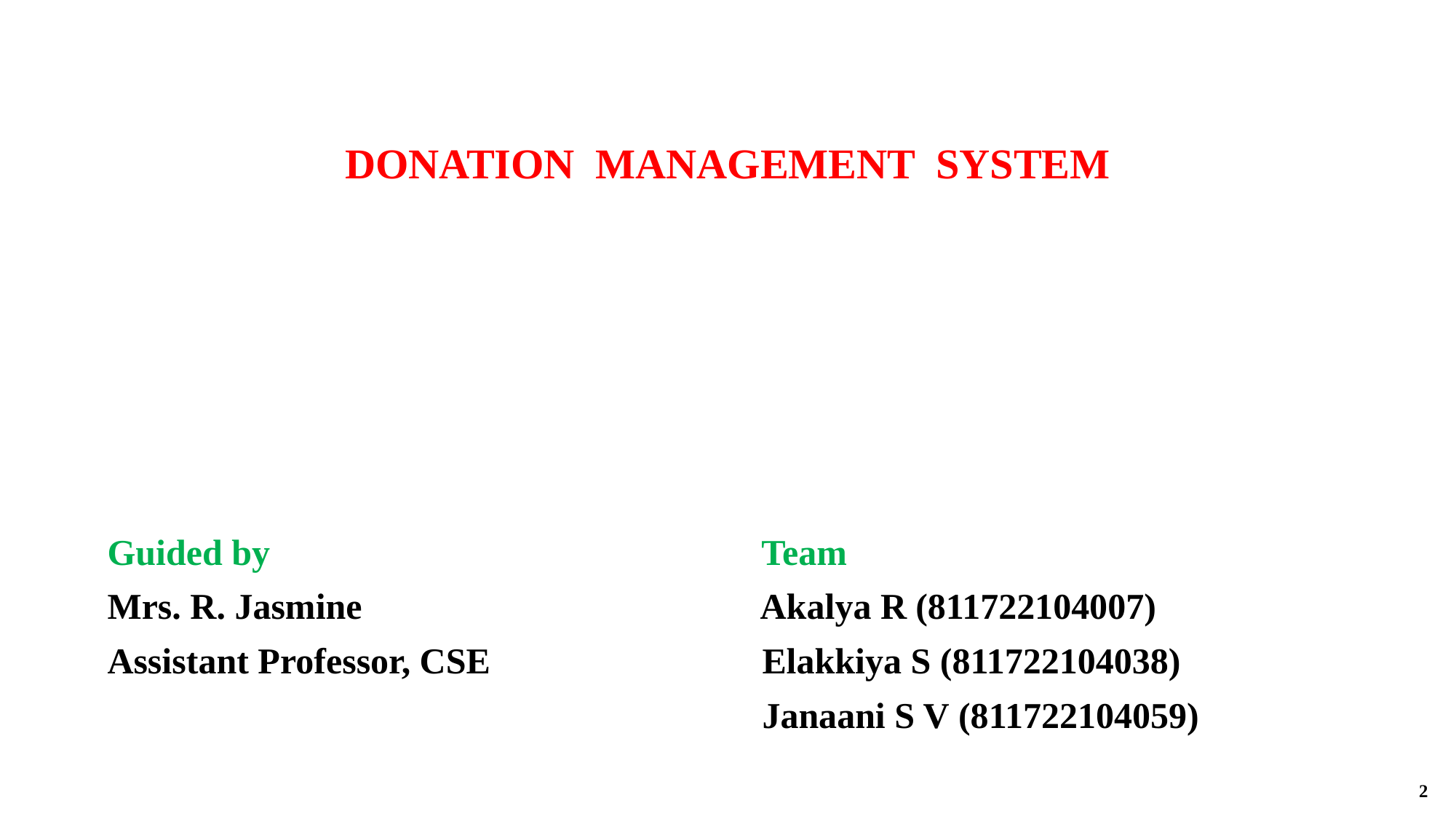

DONATION  MANAGEMENT  SYSTEM
Guided by                                                      Team
Mrs. R. Jasmine			            Akalya R (811722104007)
Assistant Professor, CSE 			Elakkiya S (811722104038)
						Janaani S V (811722104059)
2